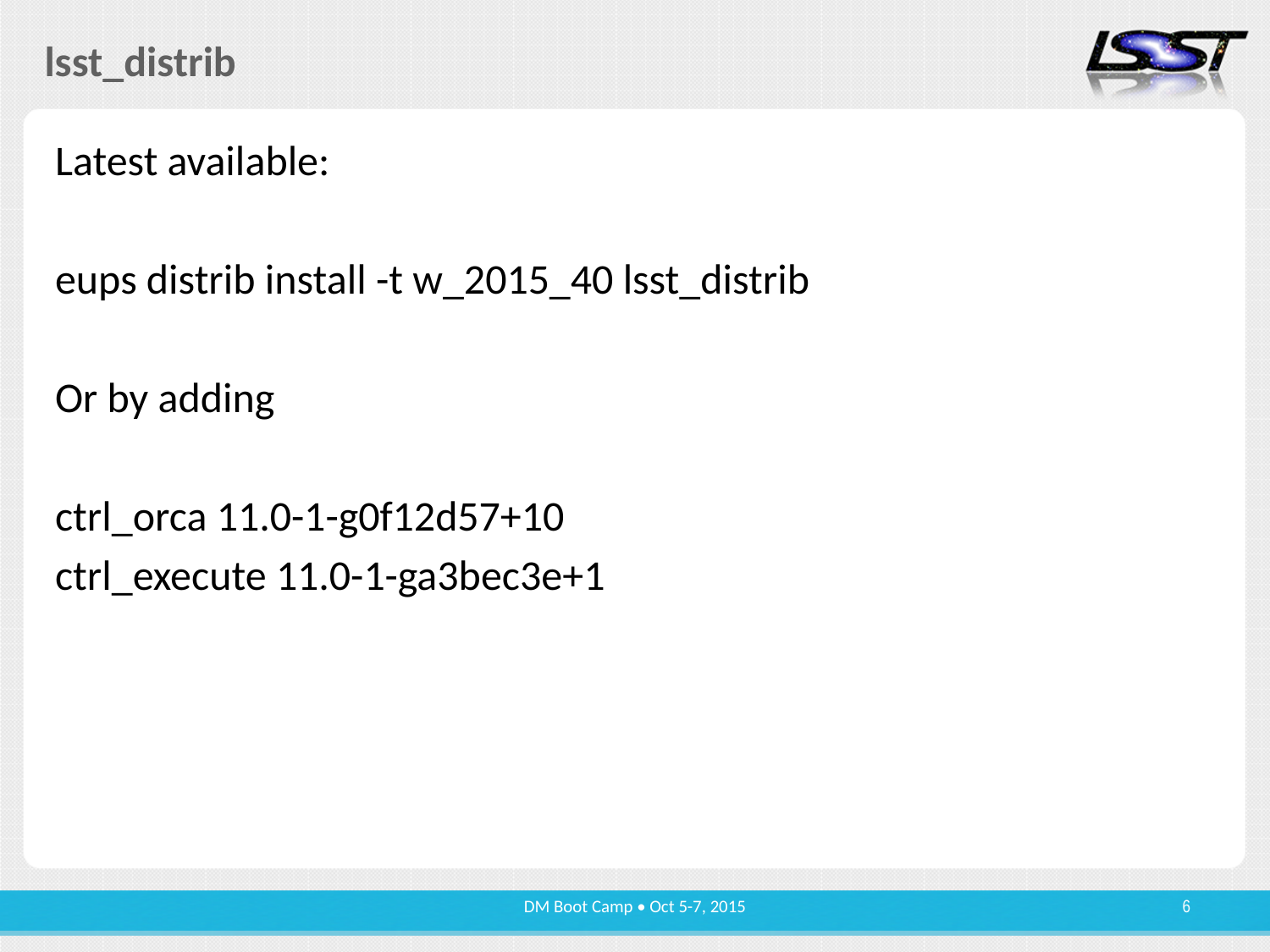

# lsst_distrib
Latest available:

eups distrib install -t w_2015_40 lsst_distrib

Or by adding

ctrl_orca 11.0-1-g0f12d57+10
ctrl_execute 11.0-1-ga3bec3e+1